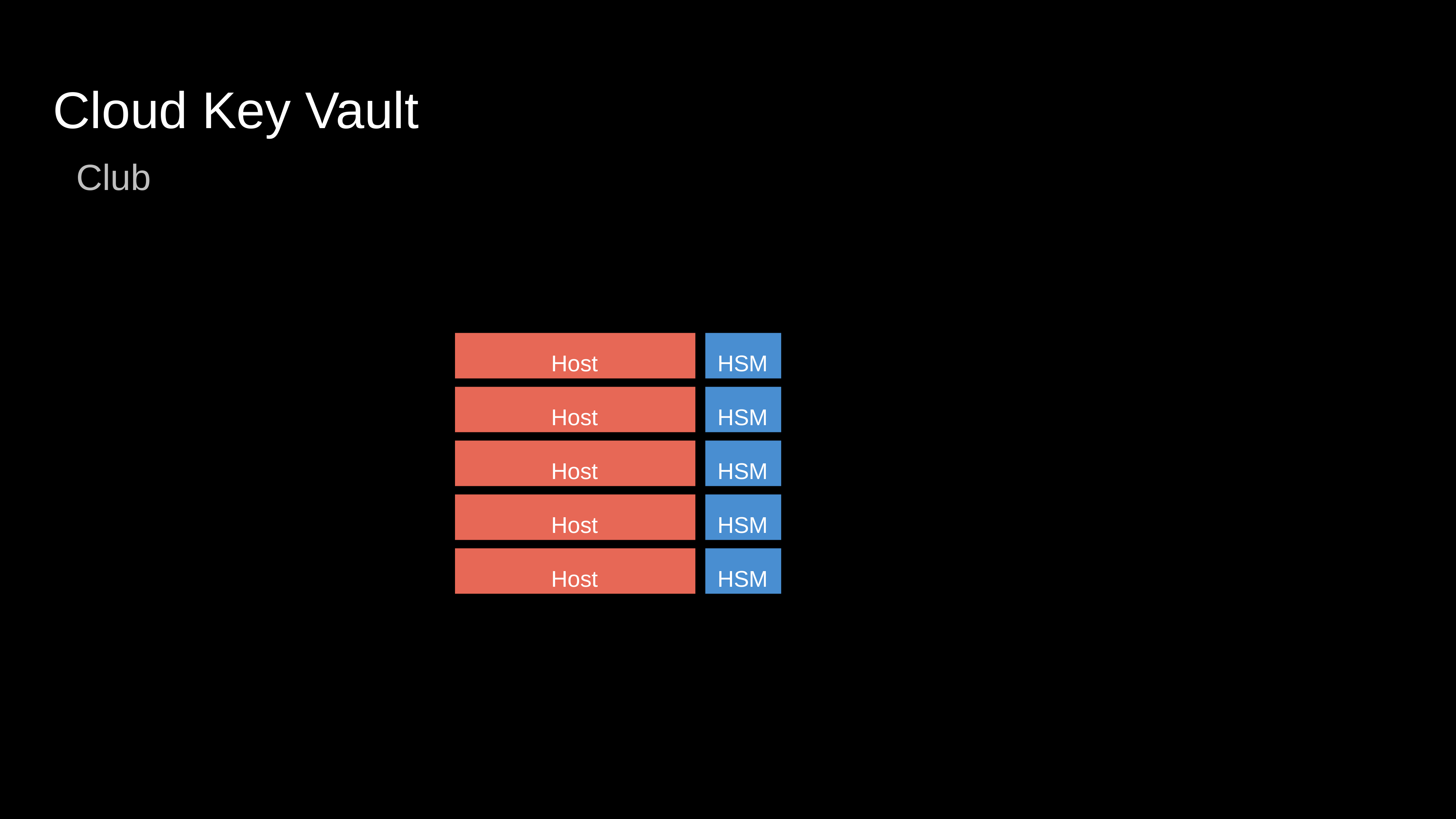

Cloud Key Vault
Club

Host
HSM

Host
HSM

Host
HSM

Host
HSM

Host
HSM